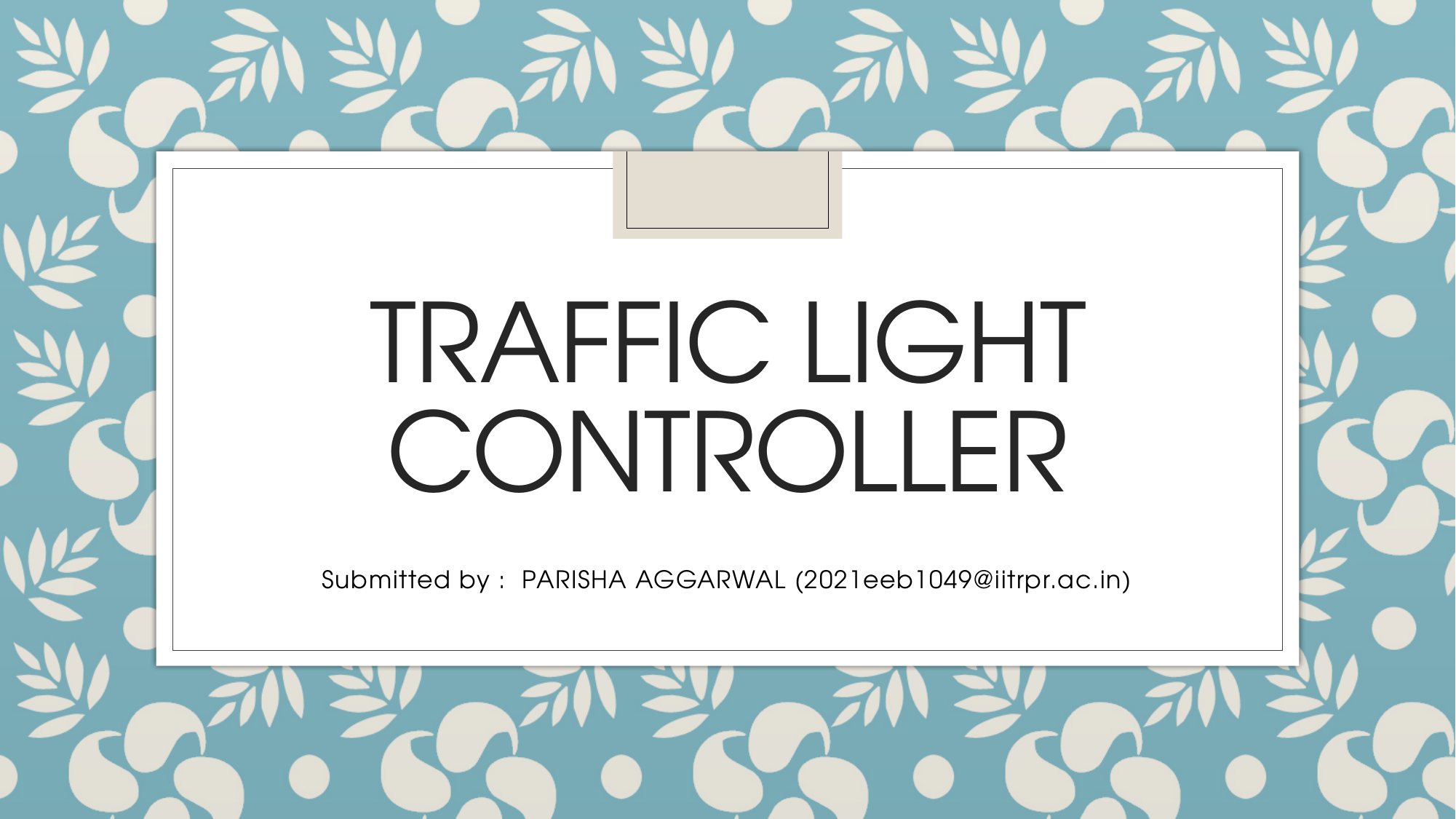

# Traffic light controller
Submitted by :  PARISHA AGGARWAL (2021eeb1049@iitrpr.ac.in)